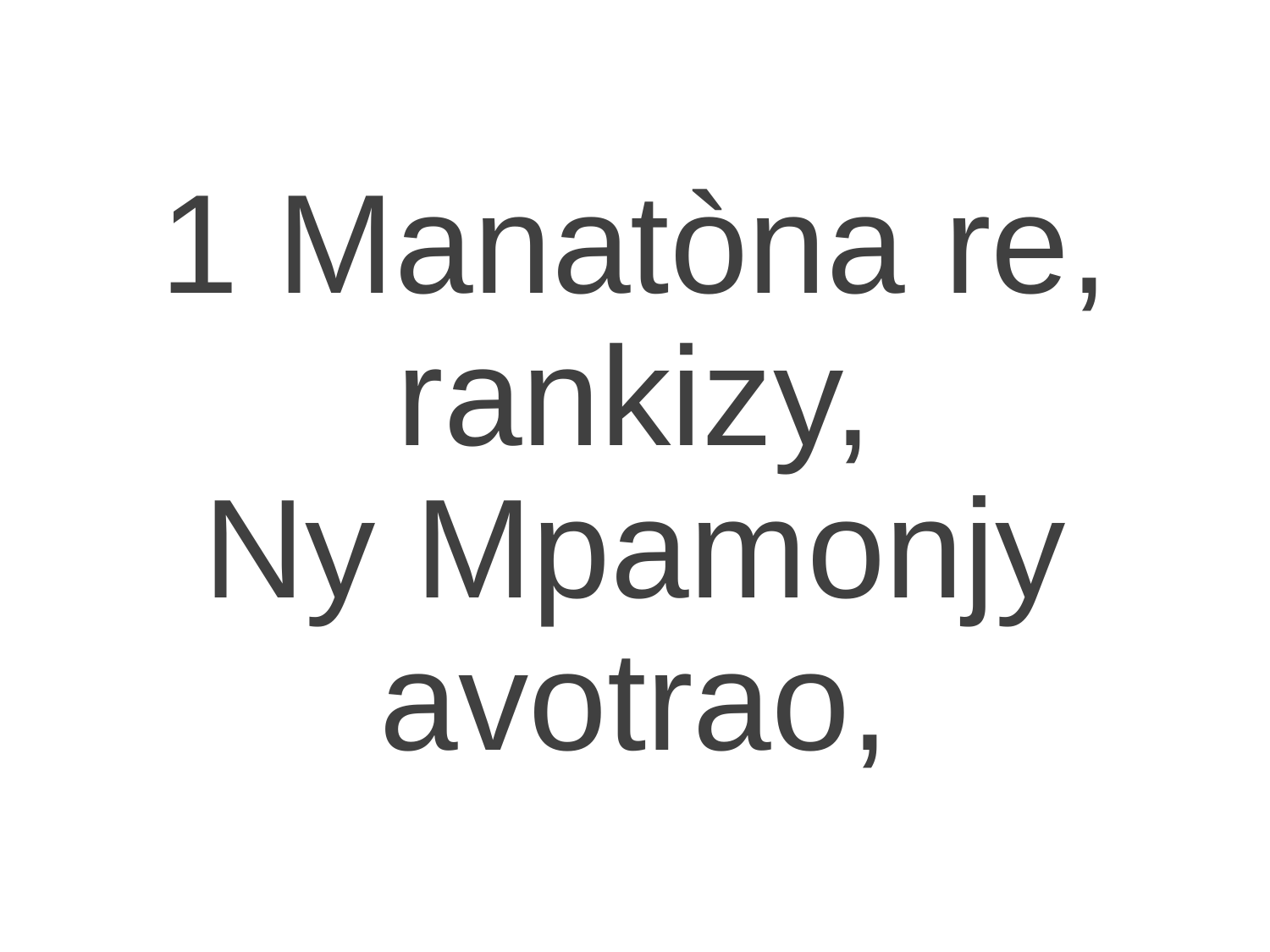

1 Manatòna re, rankizy,
Ny Mpamonjy avotrao,